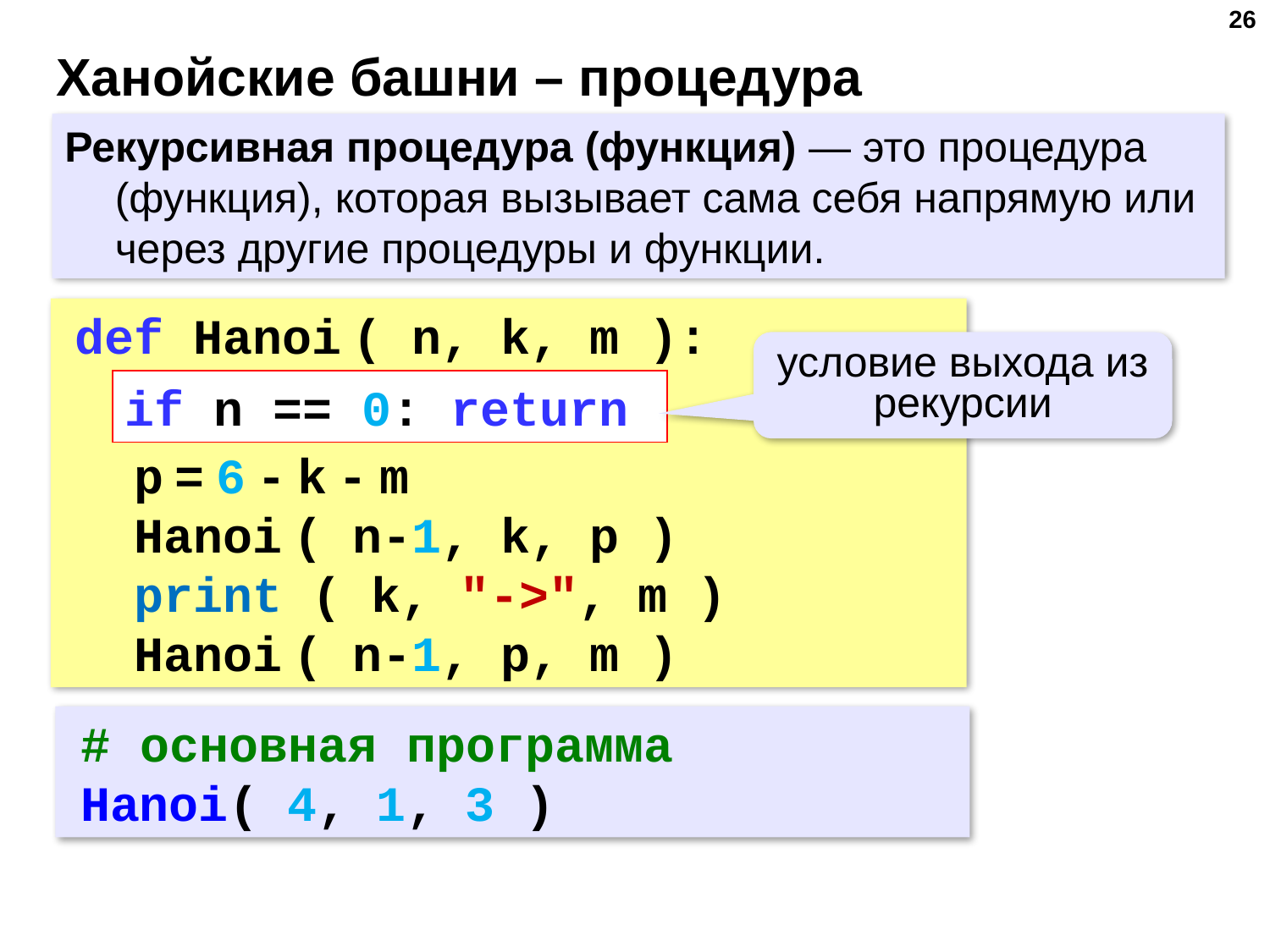

26
# Ханойские башни – процедура
Рекурсивная процедура (функция) — это процедура (функция), которая вызывает сама себя напрямую или через другие процедуры и функции.
def Hanoi ( n, k, m ):

  p = 6 - k - m
  Hanoi ( n-1, k, p )
  print ( k, "->", m )
  Hanoi ( n-1, p, m )
условие выхода из рекурсии
if n == 0: return
# основная программа
Hanoi( 4, 1, 3 )